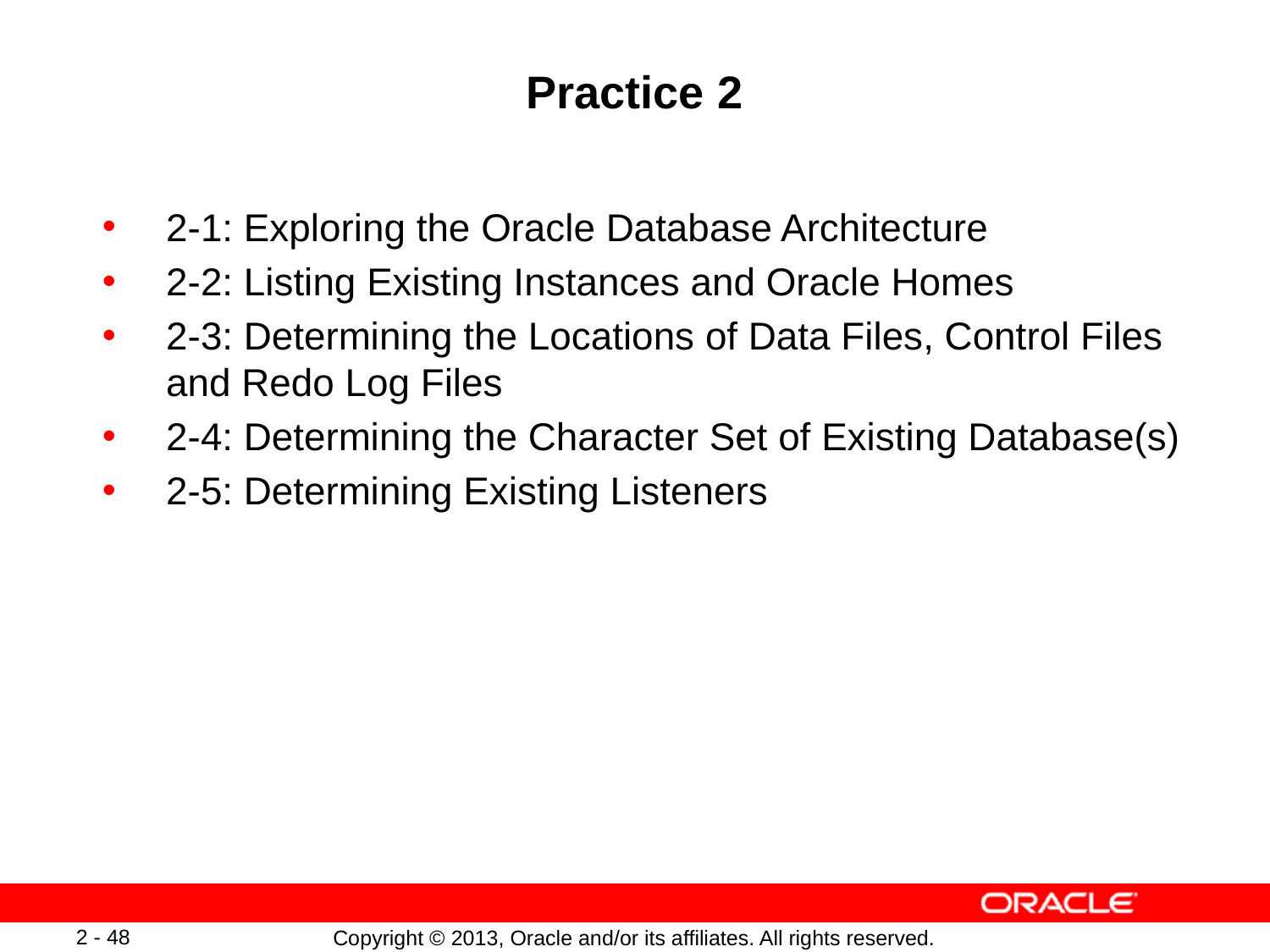

# Practice 2
2-1: Exploring the Oracle Database Architecture
2-2: Listing Existing Instances and Oracle Homes
2-3: Determining the Locations of Data Files, Control Files and Redo Log Files
2-4: Determining the Character Set of Existing Database(s)
2-5: Determining Existing Listeners